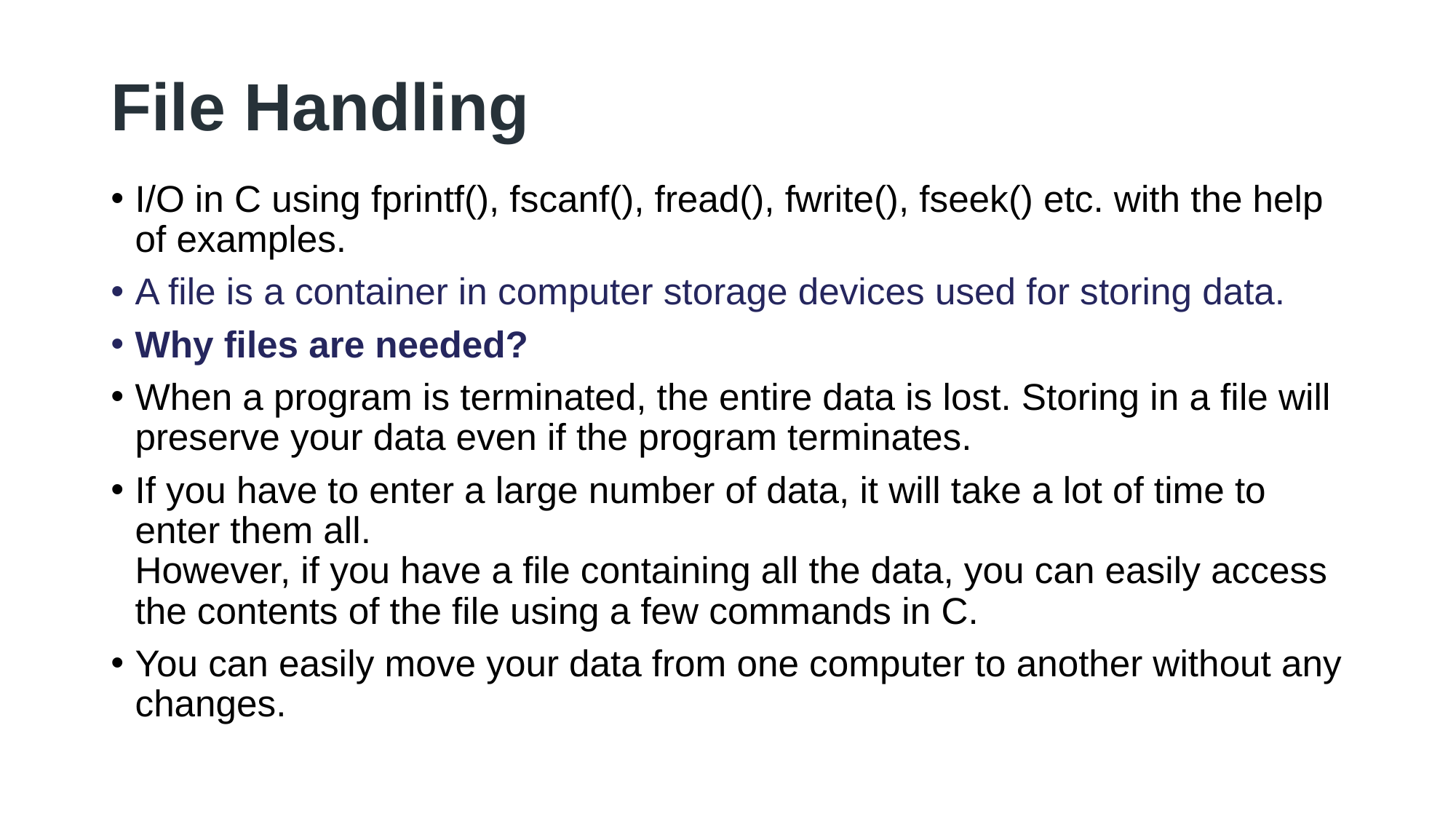

# File Handling
I/O in C using fprintf(), fscanf(), fread(), fwrite(), fseek() etc. with the help of examples.
A file is a container in computer storage devices used for storing data.
Why files are needed?
When a program is terminated, the entire data is lost. Storing in a file will preserve your data even if the program terminates.
If you have to enter a large number of data, it will take a lot of time to enter them all.
However, if you have a file containing all the data, you can easily access the contents of the file using a few commands in C.
You can easily move your data from one computer to another without any changes.